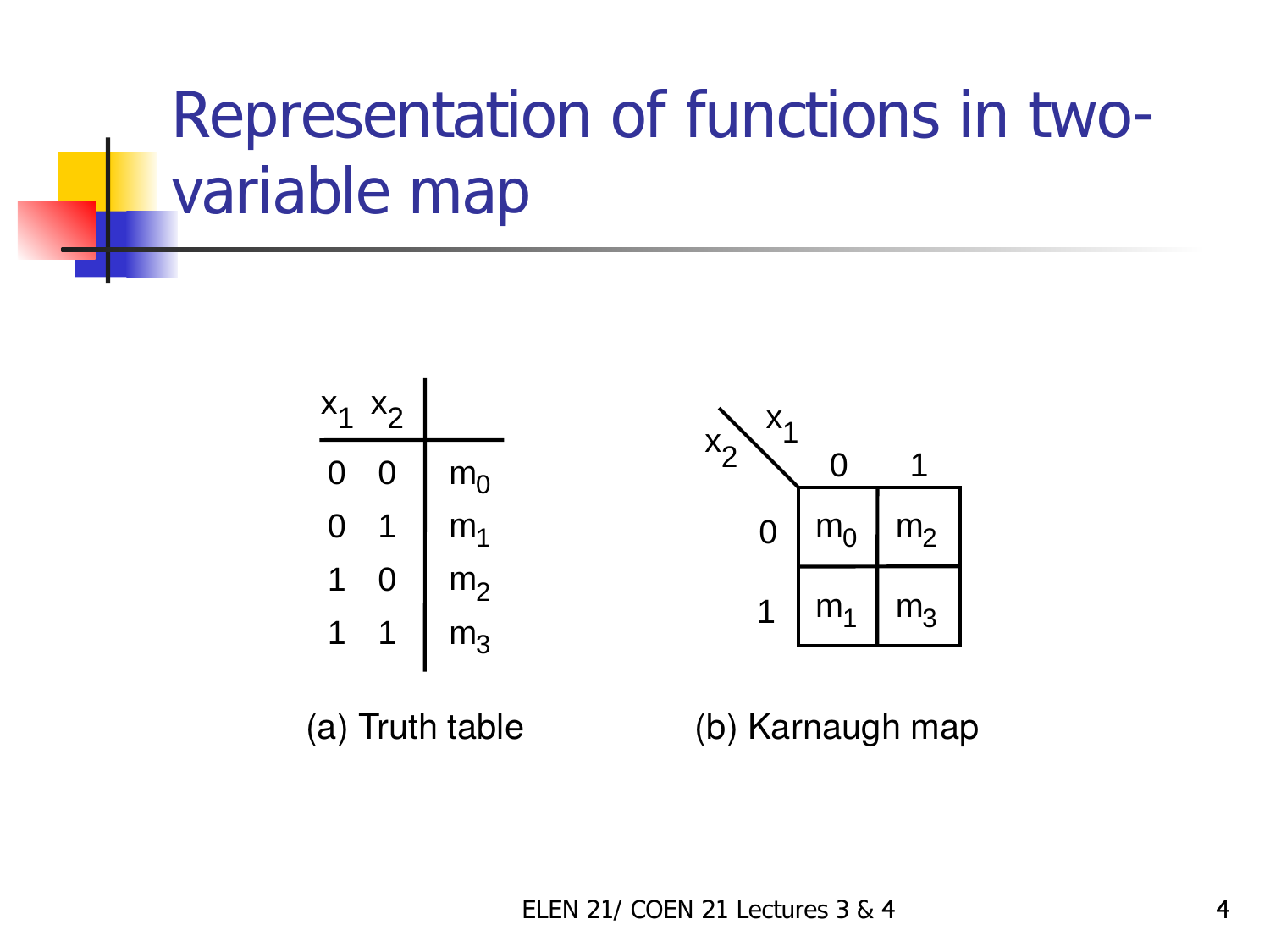

# Representation of functions in two-variable map

x
x
x
1
1
2

x
2

0
1
m
0
0
0

m
m
m
0
1
0
1
0
2
m
1
0

2
m
m
1
1
3
m
1
1
3
(a) Truth table
(b) Karnaugh map
ELEN 21/ COEN 21 Lectures 3 & 4
4